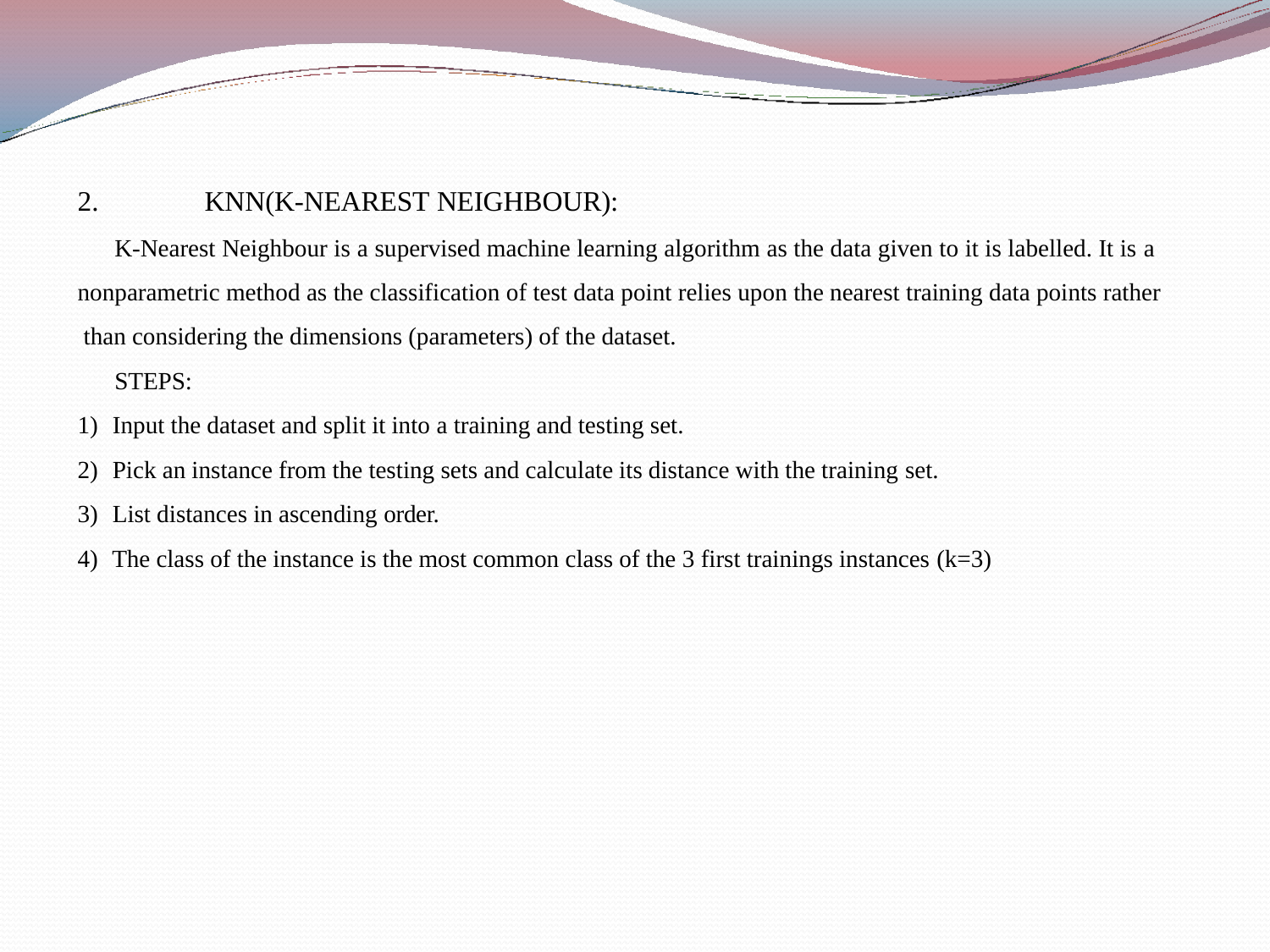

2.	KNN(K-NEAREST NEIGHBOUR):
K-Nearest Neighbour is a supervised machine learning algorithm as the data given to it is labelled. It is a  nonparametric method as the classification of test data point relies upon the nearest training data points rather  than considering the dimensions (parameters) of the dataset.
STEPS:
Input the dataset and split it into a training and testing set.
Pick an instance from the testing sets and calculate its distance with the training set.
List distances in ascending order.
The class of the instance is the most common class of the 3 first trainings instances (k=3)